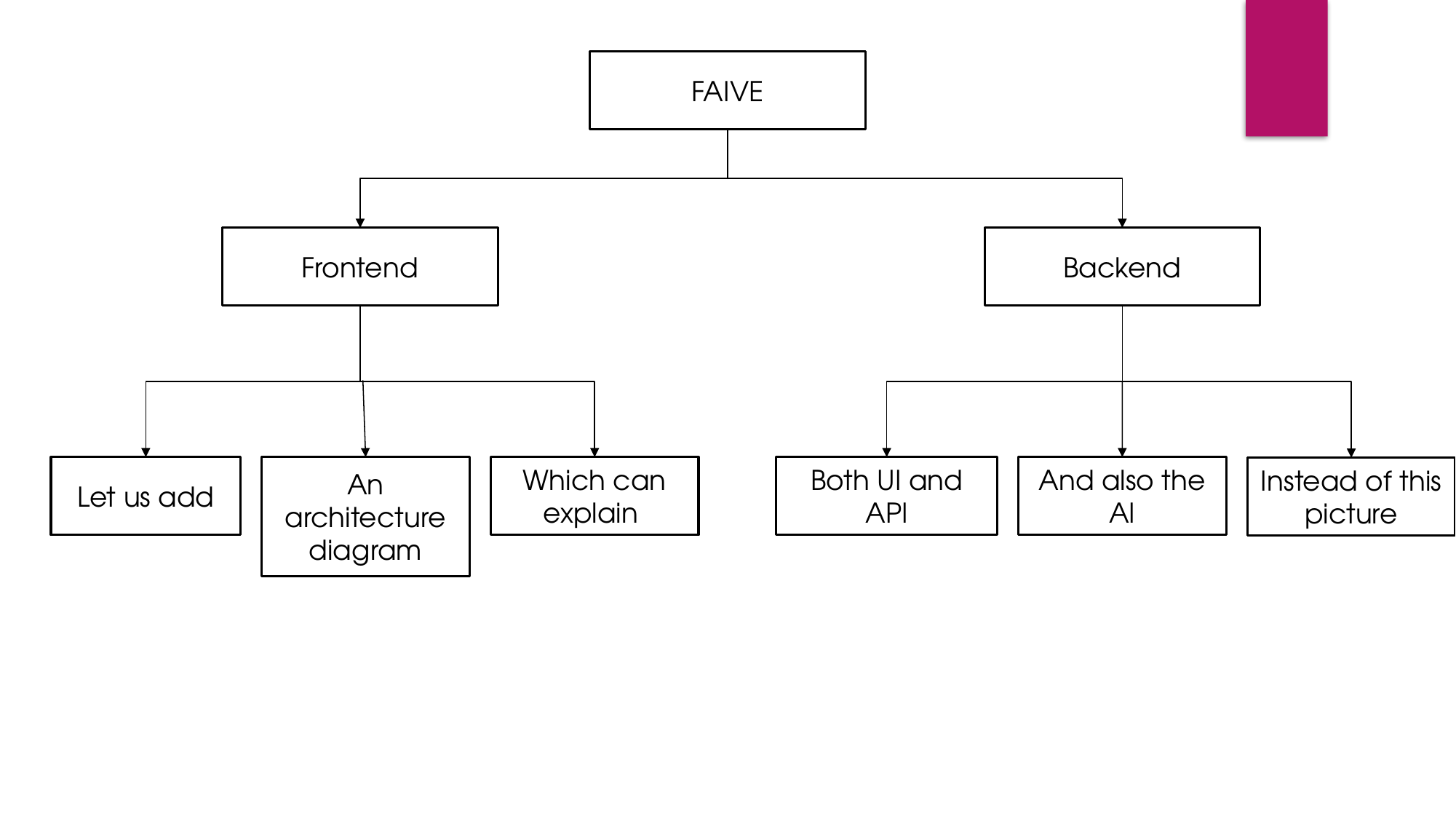

FAIVE
Frontend
Backend
And also the AI
Let us add
An architecture diagram
Which can explain
Both UI and API
Instead of this picture